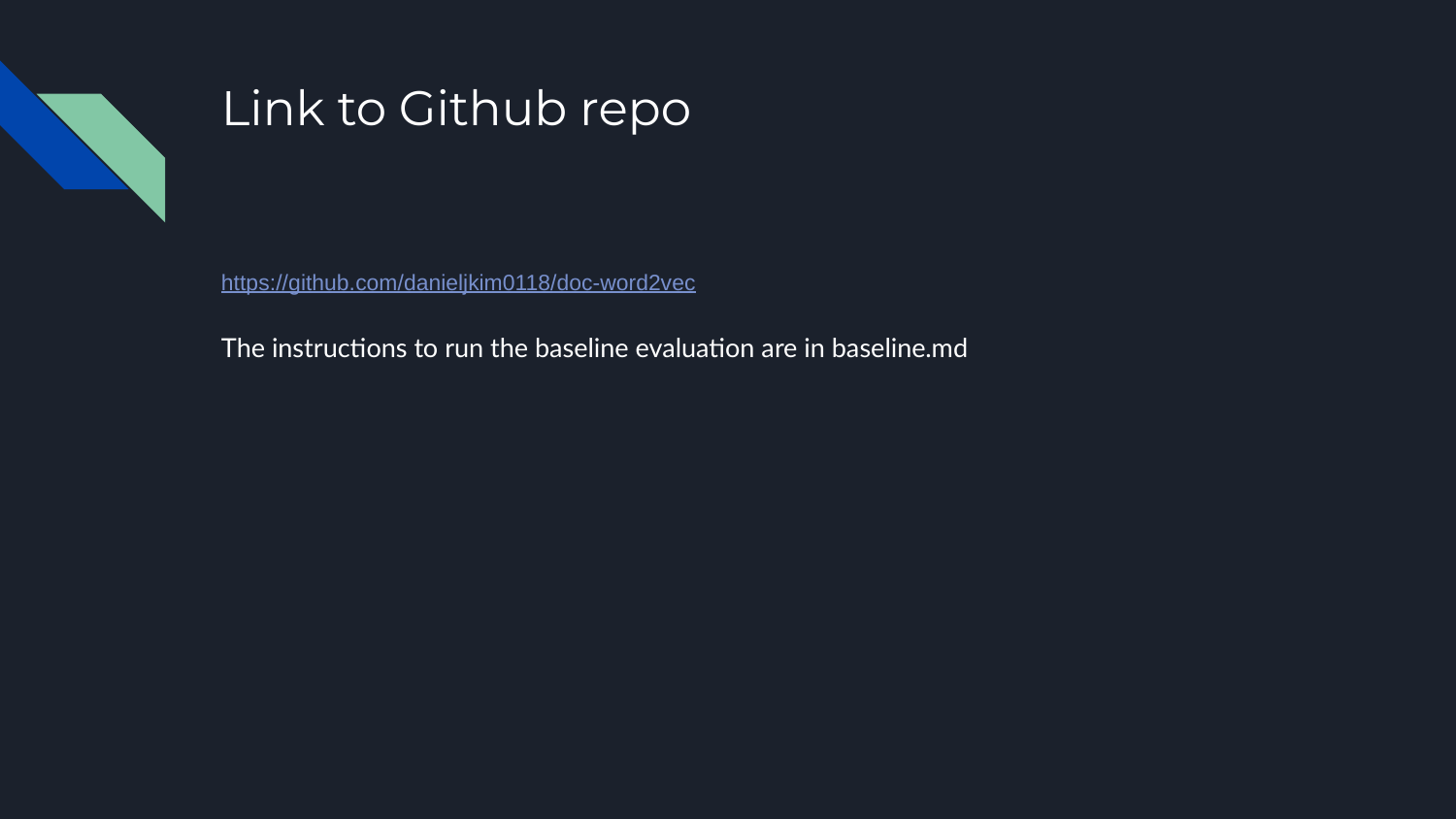

# Link to Github repo
https://github.com/danieljkim0118/doc-word2vec
The instructions to run the baseline evaluation are in baseline.md